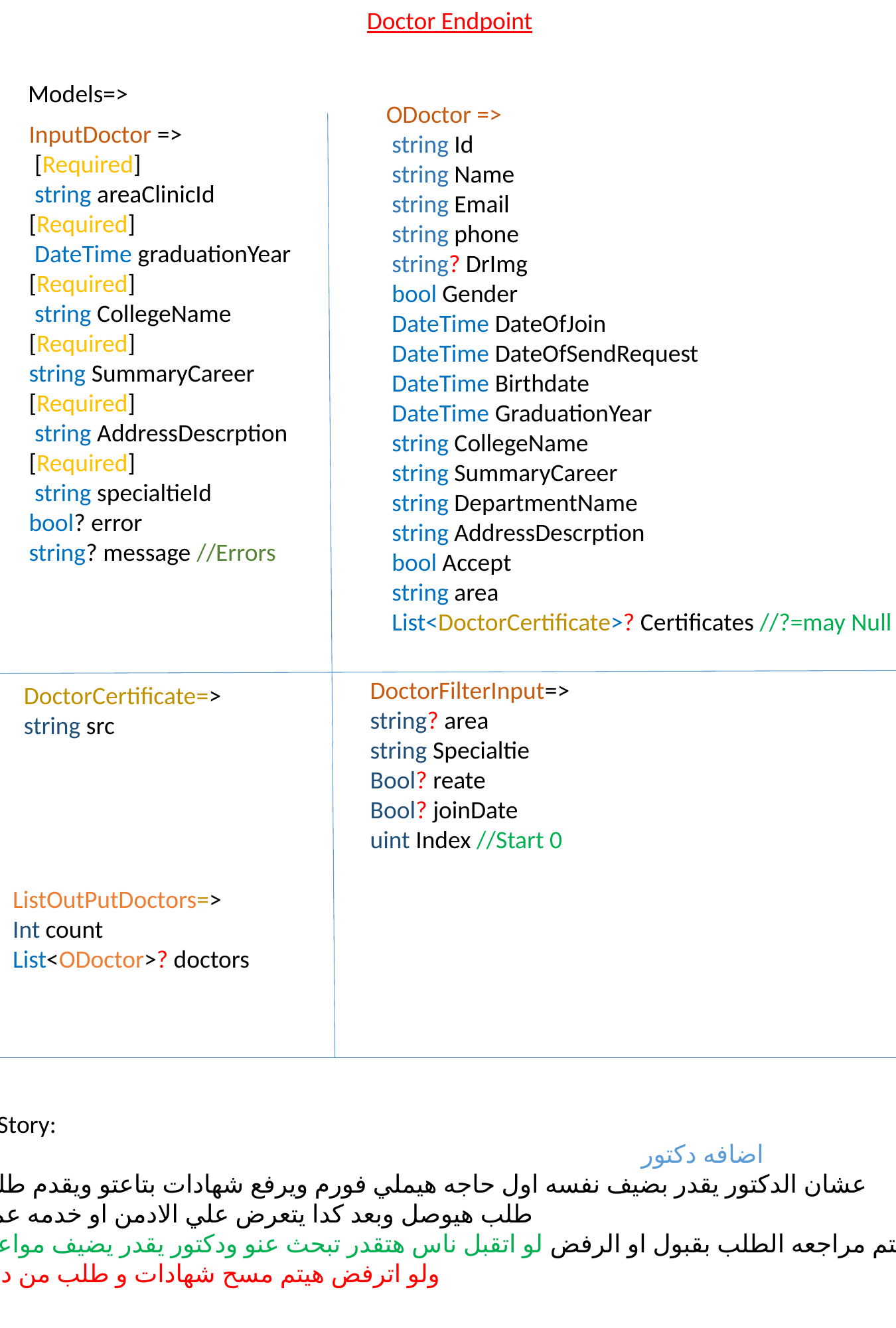

Doctor Endpoint
Models=>
ODoctor =>
 string Id
 string Name
 string Email
 string phone
 string? DrImg
 bool Gender
 DateTime DateOfJoin
 DateTime DateOfSendRequest
 DateTime Birthdate
 DateTime GraduationYear
 string CollegeName
 string SummaryCareer
 string DepartmentName
 string AddressDescrption
 bool Accept
 string area
 List<DoctorCertificate>? Certificates //?=may Null
InputDoctor =>
 [Required]
 string areaClinicId
[Required]
 DateTime graduationYear
[Required]
 string CollegeName
[Required]
string SummaryCareer
[Required]
 string AddressDescrption
[Required]
 string specialtieId
bool? error
string? message //Errors
DoctorFilterInput=>
string? area
string Specialtie
Bool? reate
Bool? joinDate
uint Index //Start 0
DoctorCertificate=>
string src
ListOutPutDoctors=>
Int count
List<ODoctor>? doctors

User Story:
           							اضافه دكتور
عشان الدكتور يقدر بضيف نفسه اول حاجه هيملي فورم ويرفع شهادات بتاعتو ويقدم طلب- 1
2-طلب هيوصل وبعد كدا يتعرض علي الادمن او خدمه عملاء
3-هيتم مراجعه الطلب بقبول او الرفض لو اتقبل ناس هتقدر تبحث عنو ودكتور يقدر يضيف مواعيدو
ولو اترفض هيتم مسح شهادات و طلب من داتا بيز